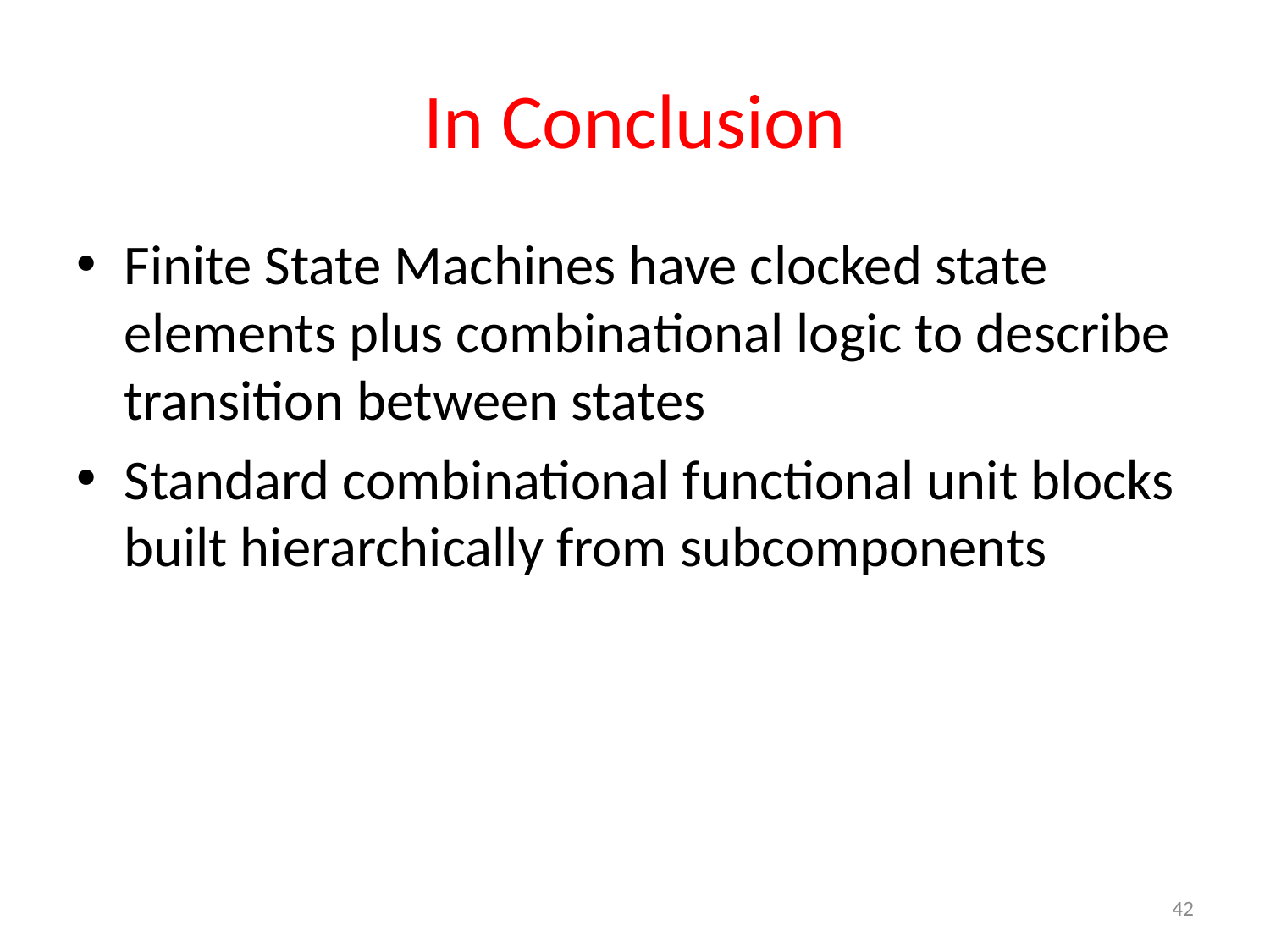

# In Conclusion
Finite State Machines have clocked state elements plus combinational logic to describe transition between states
Standard combinational functional unit blocks built hierarchically from subcomponents
42